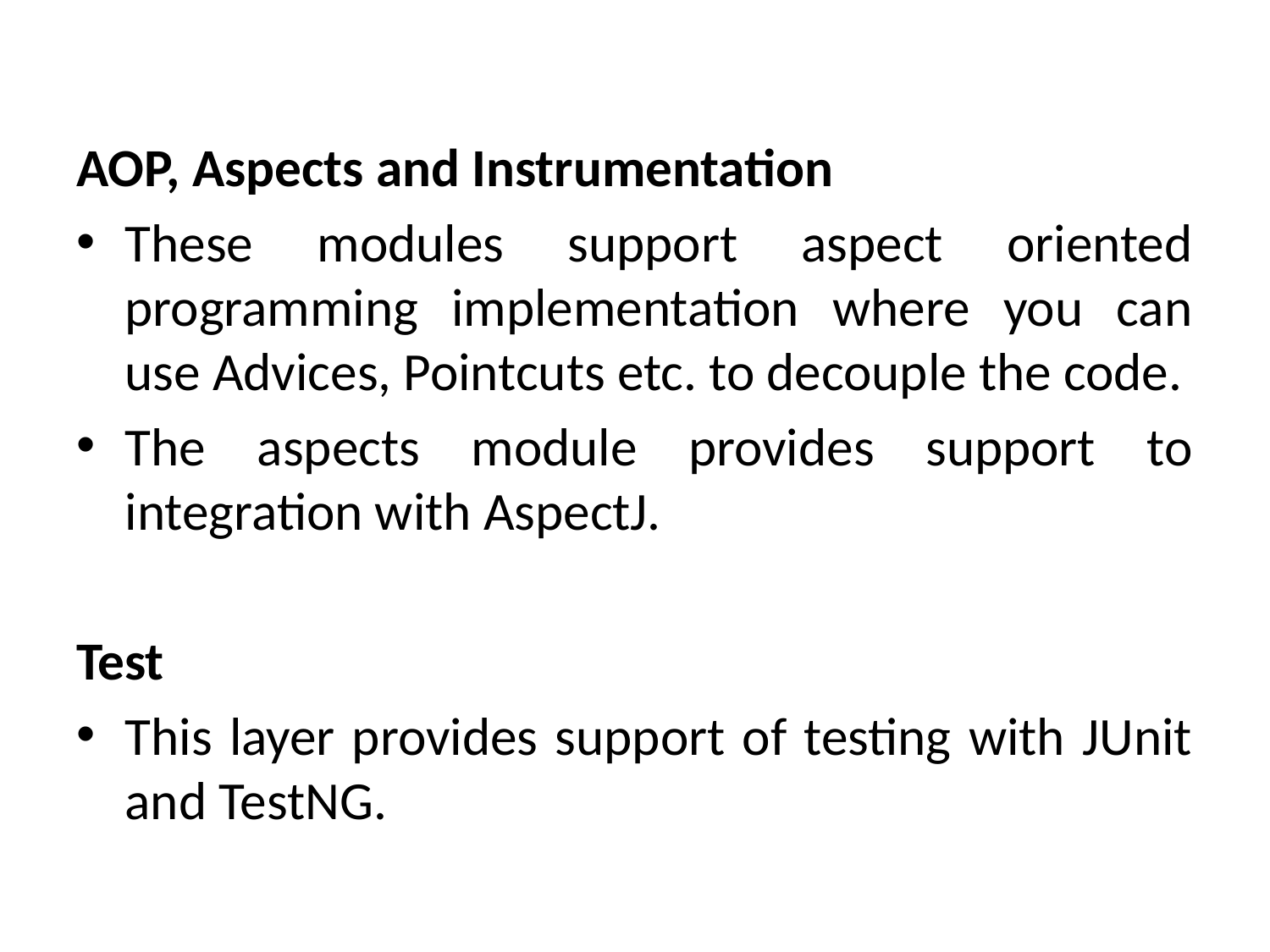

#
AOP, Aspects and Instrumentation
These modules support aspect oriented programming implementation where you can use Advices, Pointcuts etc. to decouple the code.
The aspects module provides support to integration with AspectJ.

Test
This layer provides support of testing with JUnit and TestNG.